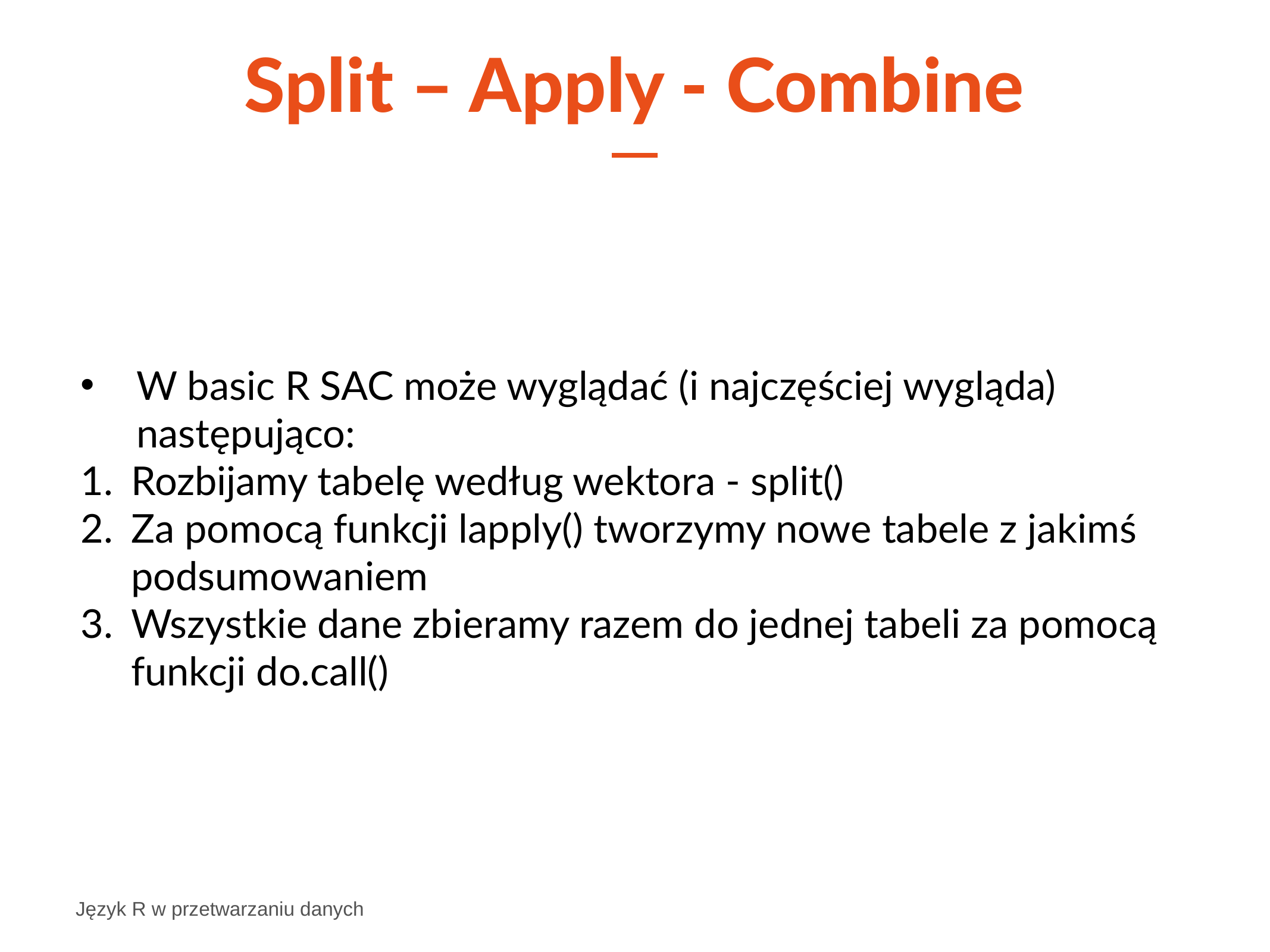

# Split – Apply - Combine

W basic R SAC może wyglądać (i najczęściej wygląda) następująco:
Rozbijamy tabelę według wektora - split()
Za pomocą funkcji lapply() tworzymy nowe tabele z jakimś podsumowaniem
Wszystkie dane zbieramy razem do jednej tabeli za pomocą funkcji do.call()
Język R w przetwarzaniu danych